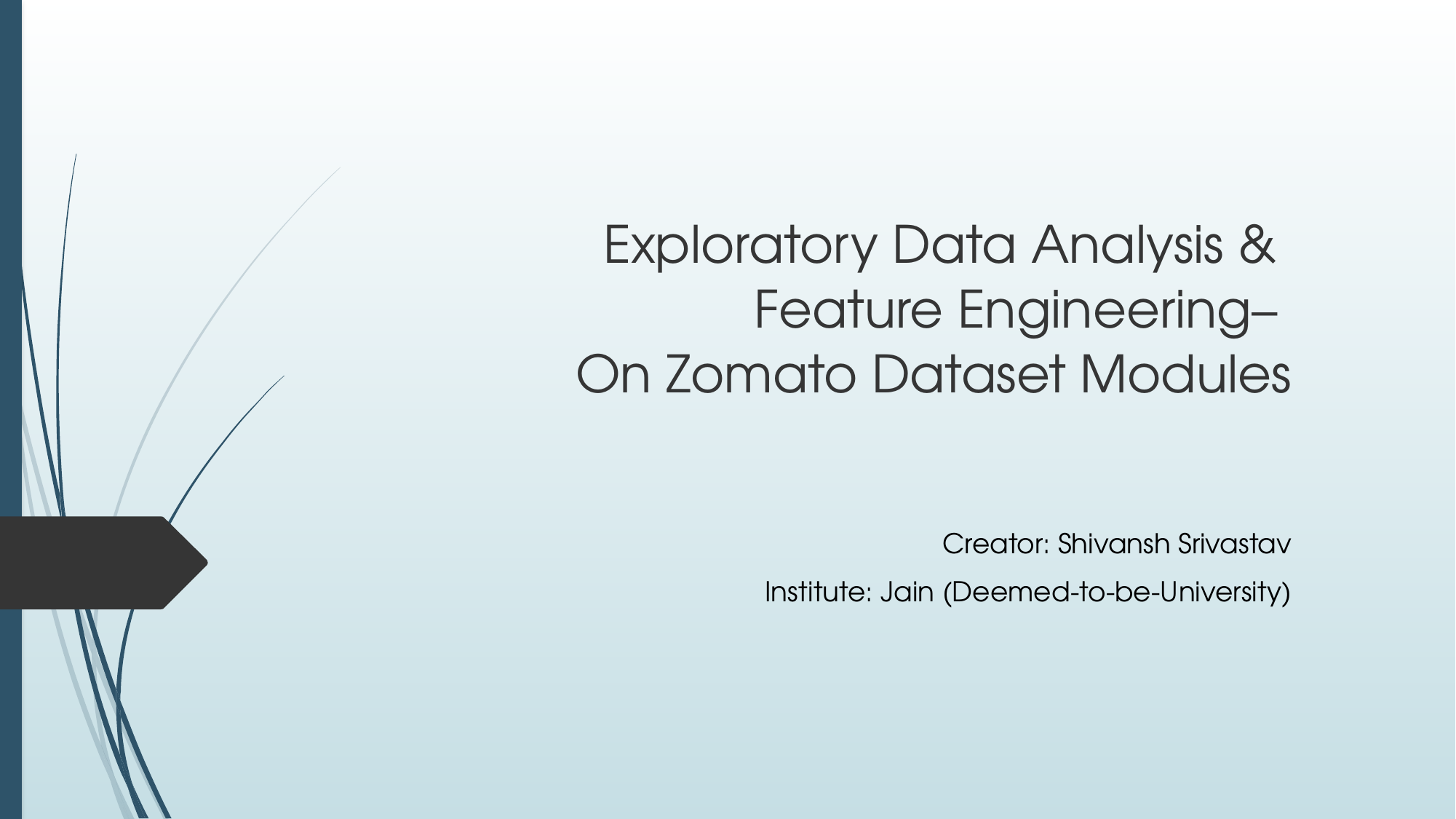

Exploratory Data Analysis &
Feature Engineering–
On Zomato Dataset Modules
Creator: Shivansh Srivastav
Institute: Jain (Deemed-to-be-University)